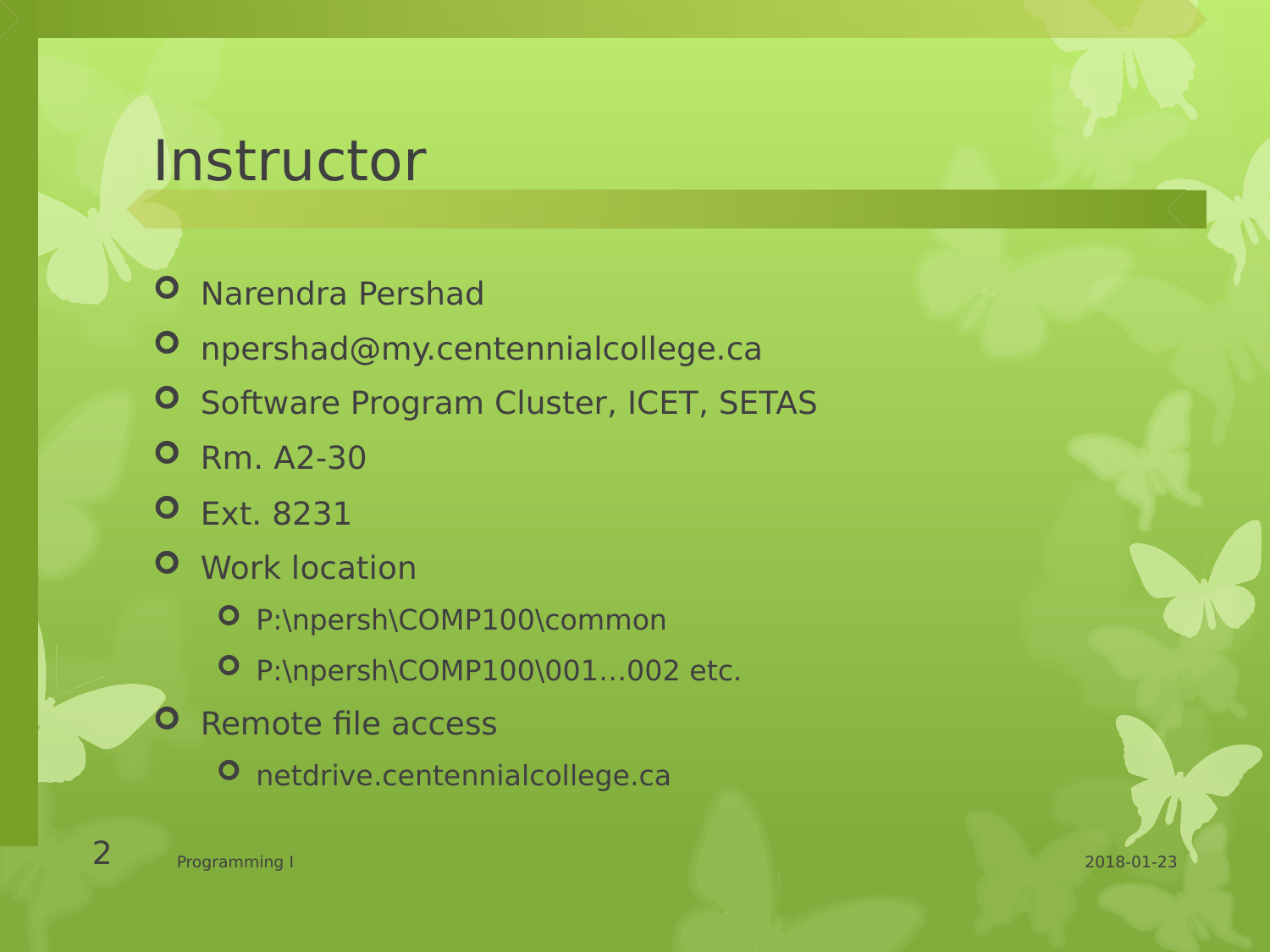

# Instructor
Narendra Pershad
npershad@my.centennialcollege.ca
Software Program Cluster, ICET, SETAS
Rm. A2-30
Ext. 8231
Work location
P:\npersh\COMP100\common
P:\npersh\COMP100\001…002 etc.
Remote file access
netdrive.centennialcollege.ca
2
Programming I
2018-01-23